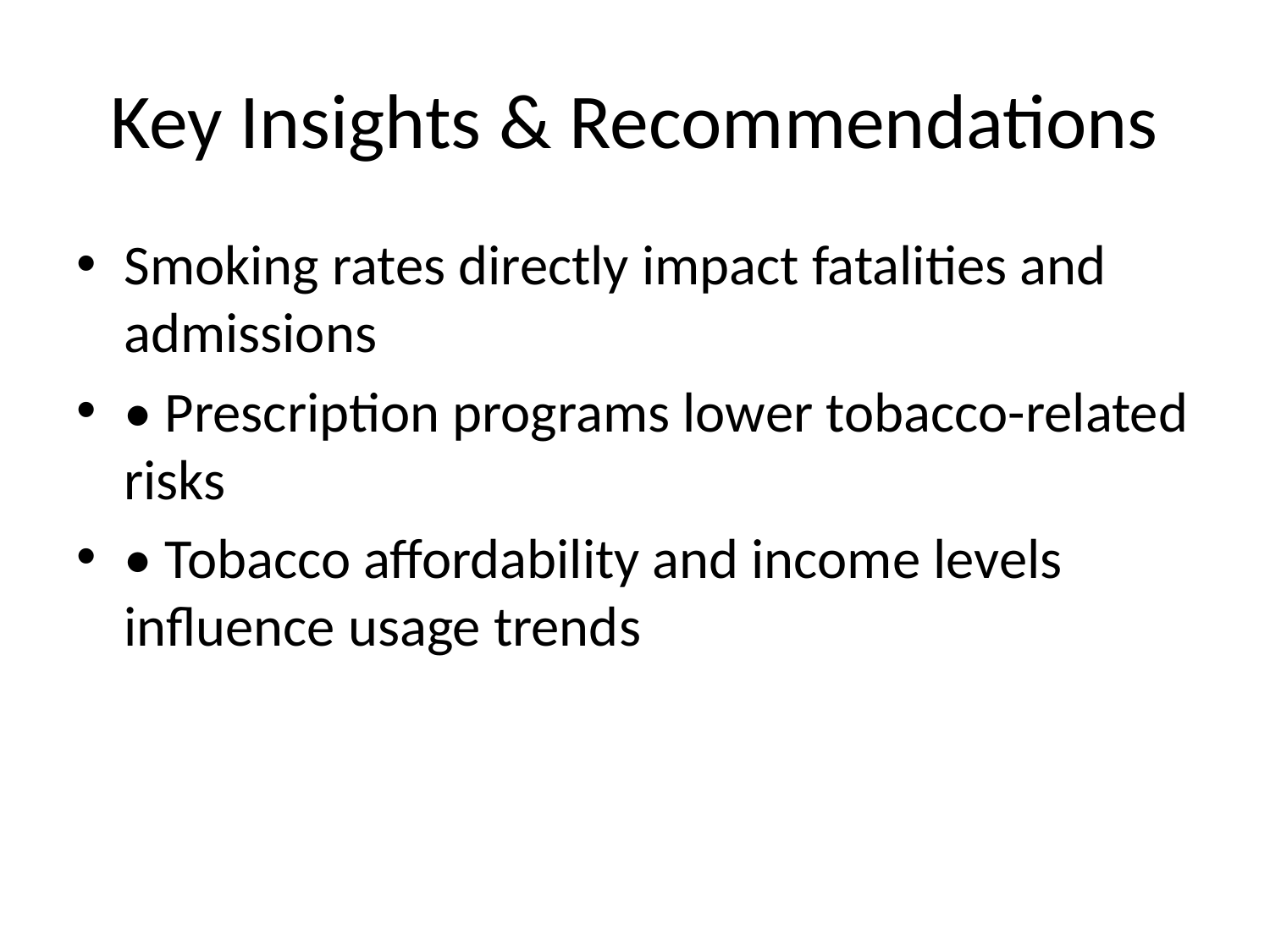

# Key Insights & Recommendations
Smoking rates directly impact fatalities and admissions
• Prescription programs lower tobacco-related risks
• Tobacco affordability and income levels influence usage trends